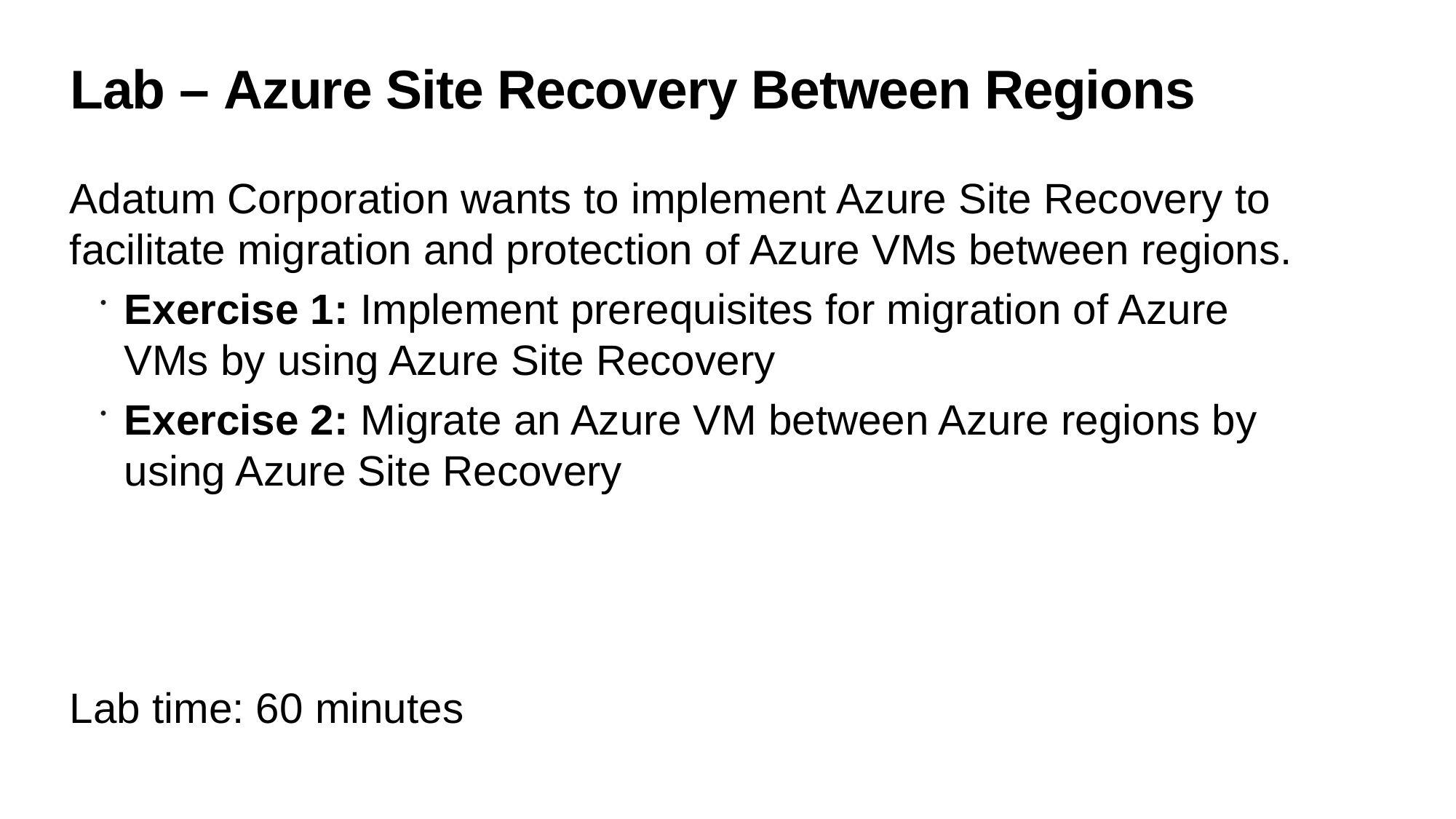

# Lab – Azure Site Recovery Between Regions
Adatum Corporation wants to implement Azure Site Recovery to facilitate migration and protection of Azure VMs between regions.
Exercise 1: Implement prerequisites for migration of Azure VMs by using Azure Site Recovery
Exercise 2: Migrate an Azure VM between Azure regions by using Azure Site Recovery

Lab time: 60 minutes